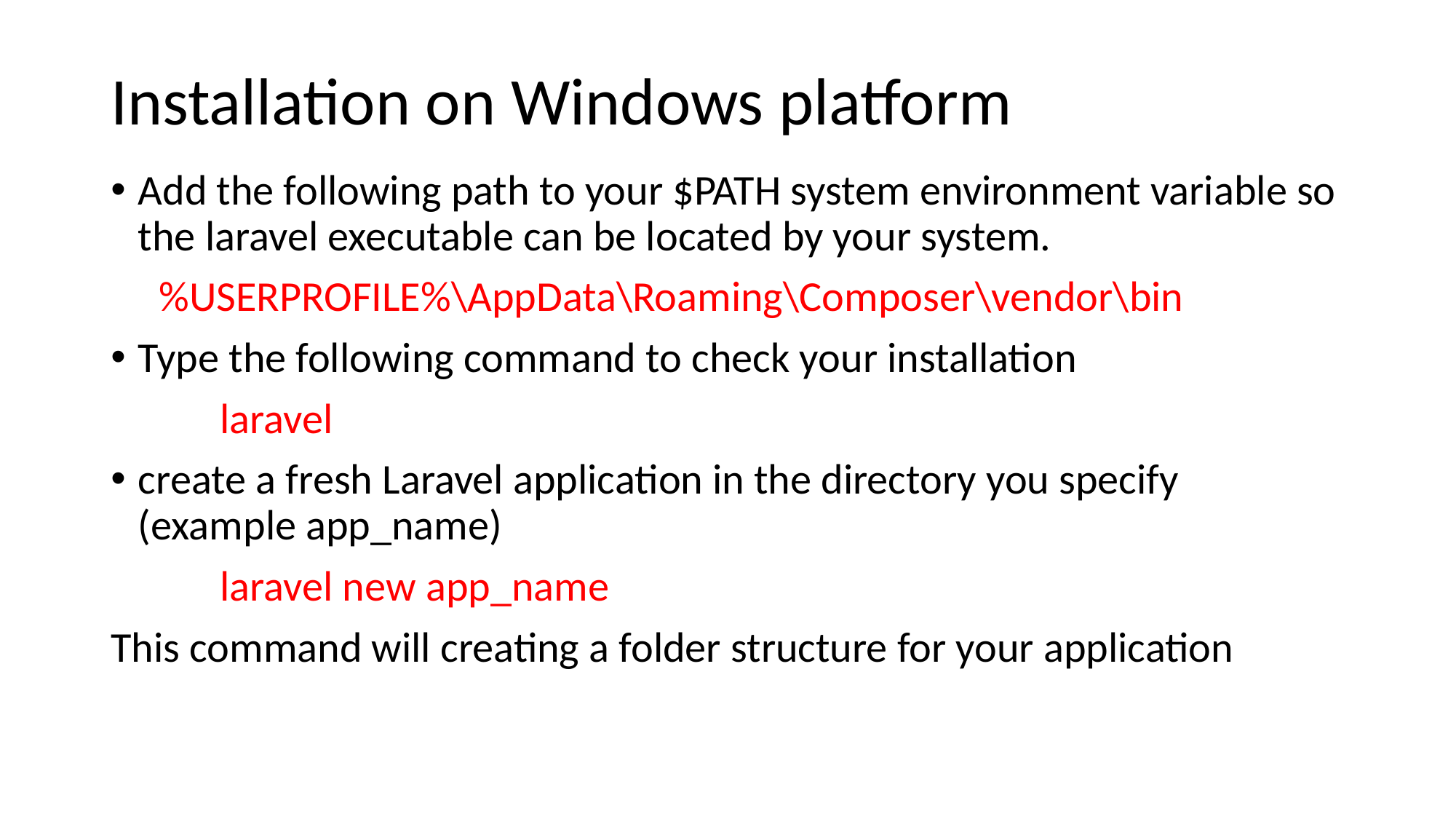

# Installation on Windows platform
Add the following path to your $PATH system environment variable so the laravel executable can be located by your system.
     %USERPROFILE%\AppData\Roaming\Composer\vendor\bin
Type the following command to check your installation
	laravel
create a fresh Laravel application in the directory you specify (example app_name)
	laravel new app_name
This command will creating a folder structure for your application